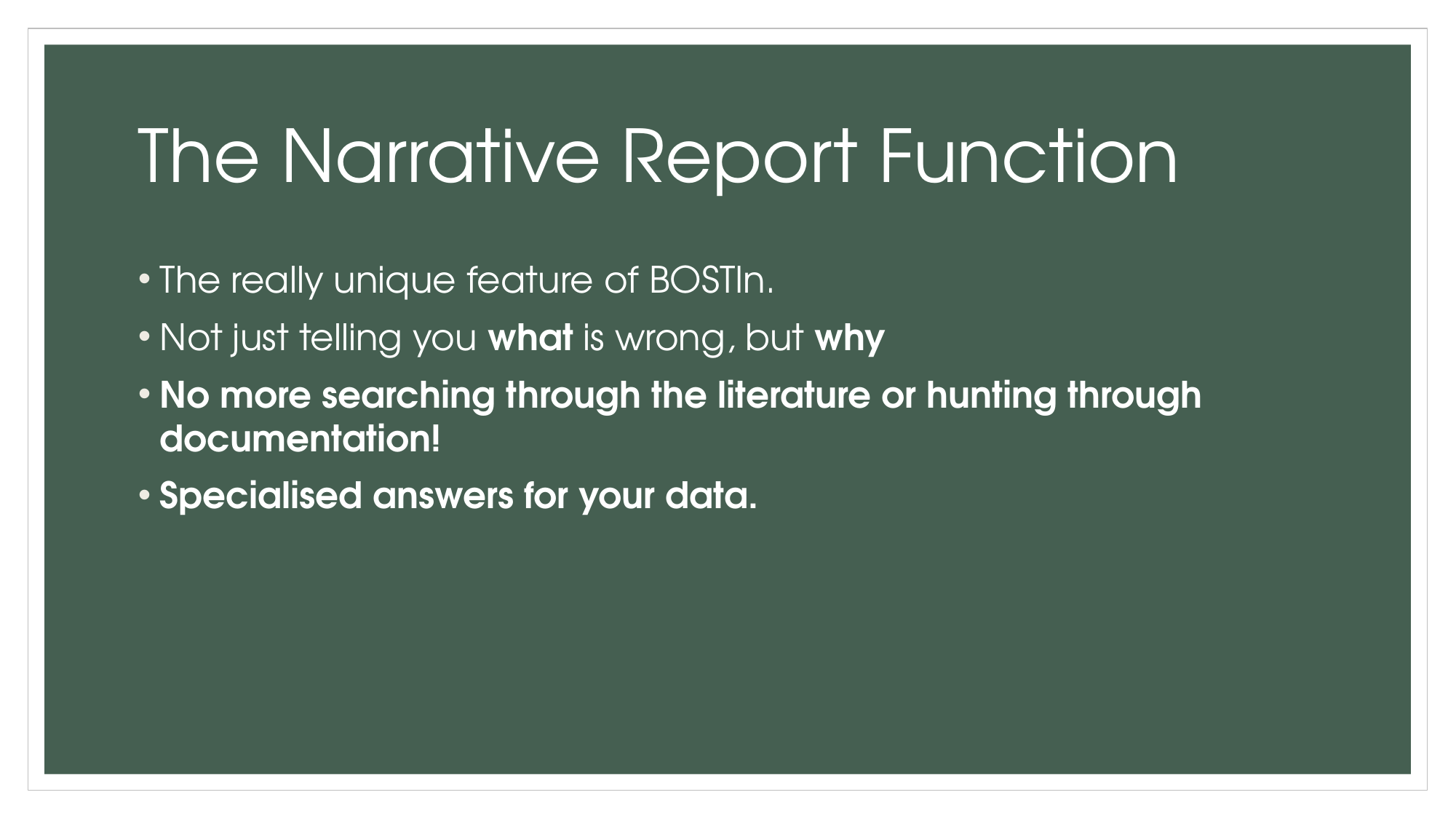

# The Narrative Report Function
The really unique feature of BOSTIn.
Not just telling you what is wrong, but why
No more searching through the literature or hunting through documentation!
Specialised answers for your data.